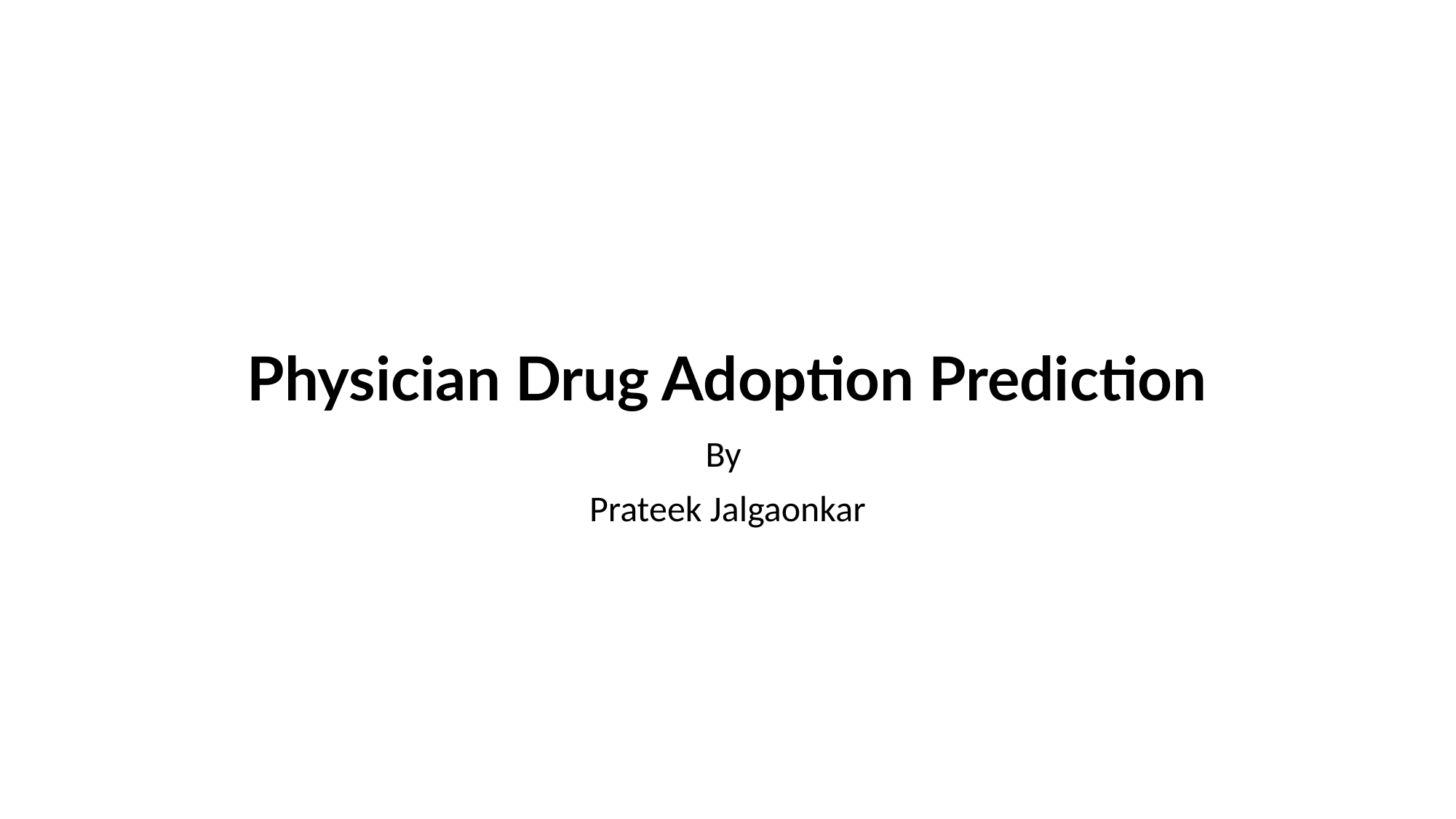

# Physician Drug Adoption Prediction
By
Prateek Jalgaonkar